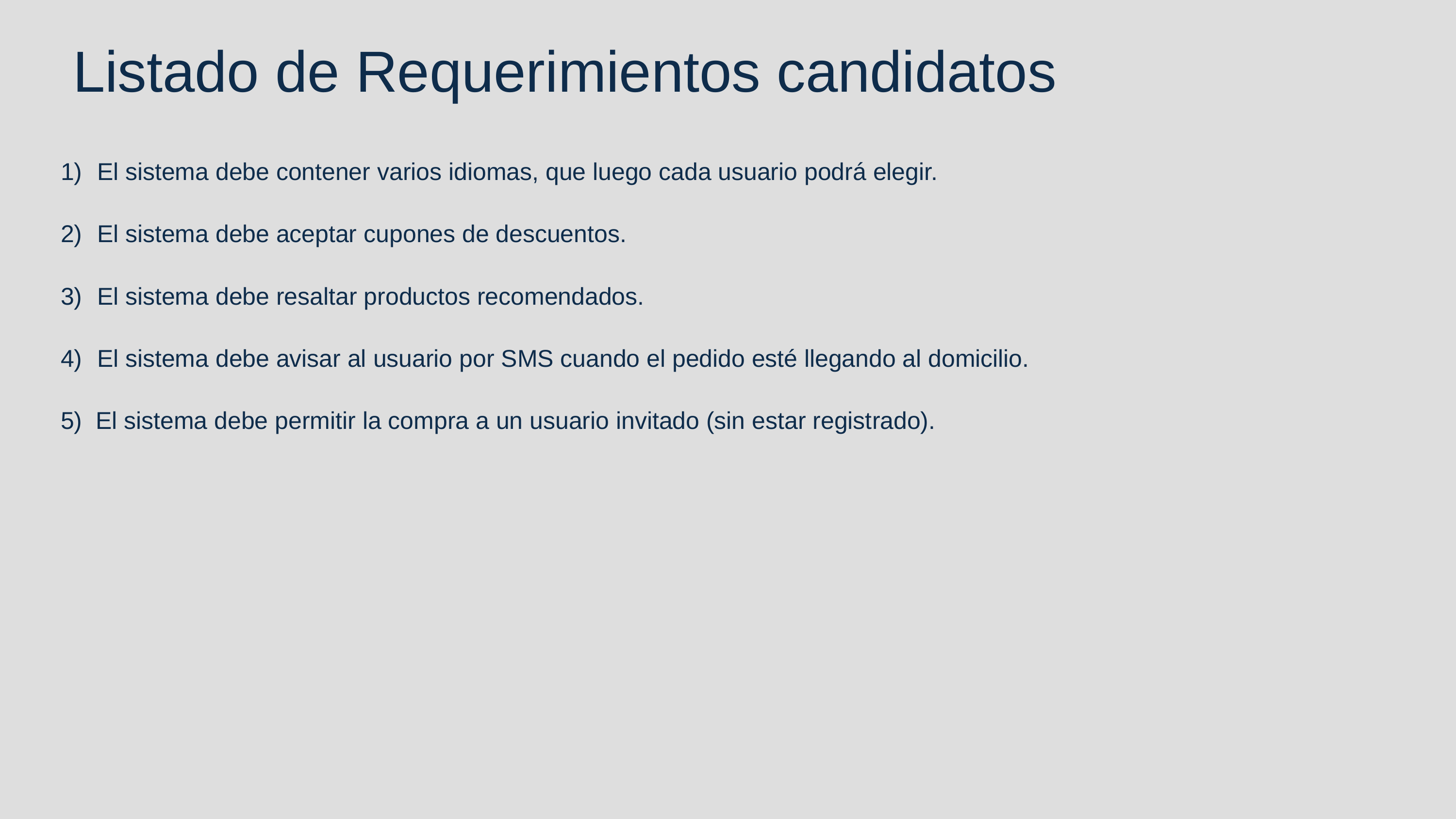

Listado de Requerimientos candidatos
El sistema debe contener varios idiomas, que luego cada usuario podrá elegir.

El sistema debe aceptar cupones de descuentos.

El sistema debe resaltar productos recomendados.

El sistema debe avisar al usuario por SMS cuando el pedido esté llegando al domicilio.

5)  El sistema debe permitir la compra a un usuario invitado (sin estar registrado).